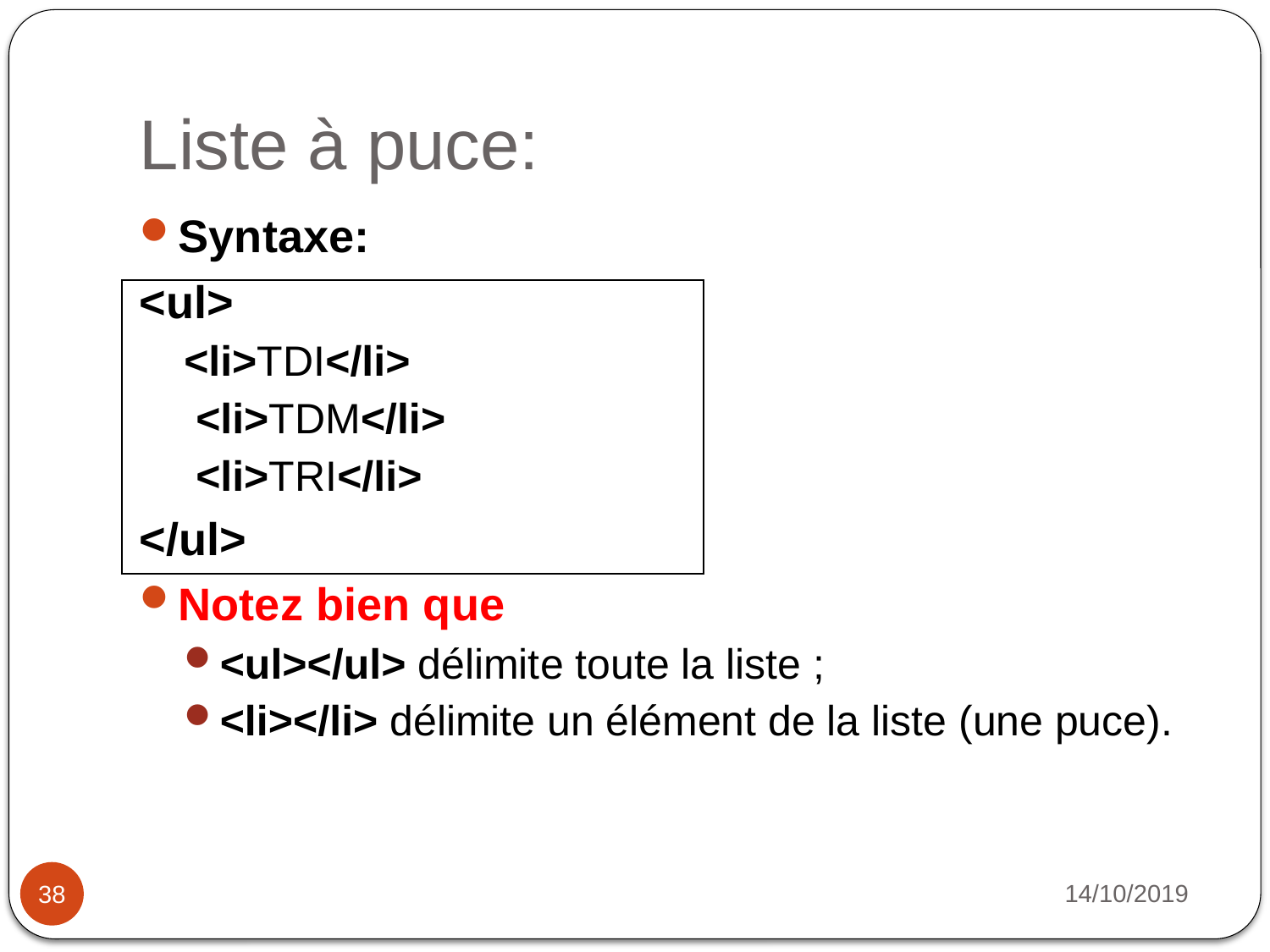

# Liste à puce:
Syntaxe:
<ul>
<li>TDI</li>
 <li>TDM</li>
 <li>TRI</li>
</ul>
Notez bien que
<ul></ul> délimite toute la liste ;
<li></li> délimite un élément de la liste (une puce).

|  |
| --- |
14/10/2019
38